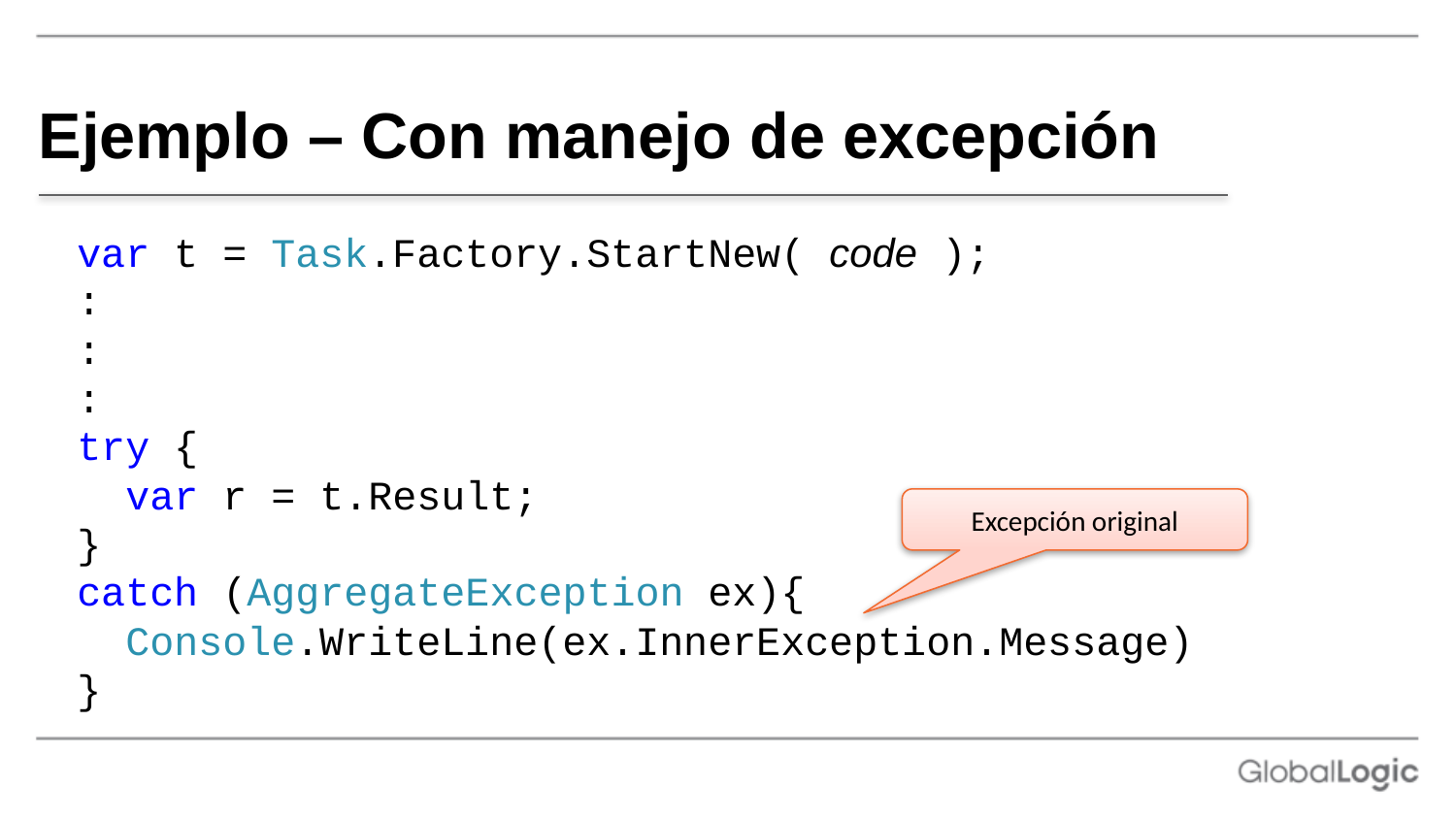

# Ejemplo – Con manejo de excepción
var t = Task.Factory.StartNew( code );
:
:
:
try {
  var r = t.Result;
}
catch (AggregateException ex){
  Console.WriteLine(ex.InnerException.Message)
}
Excepción original